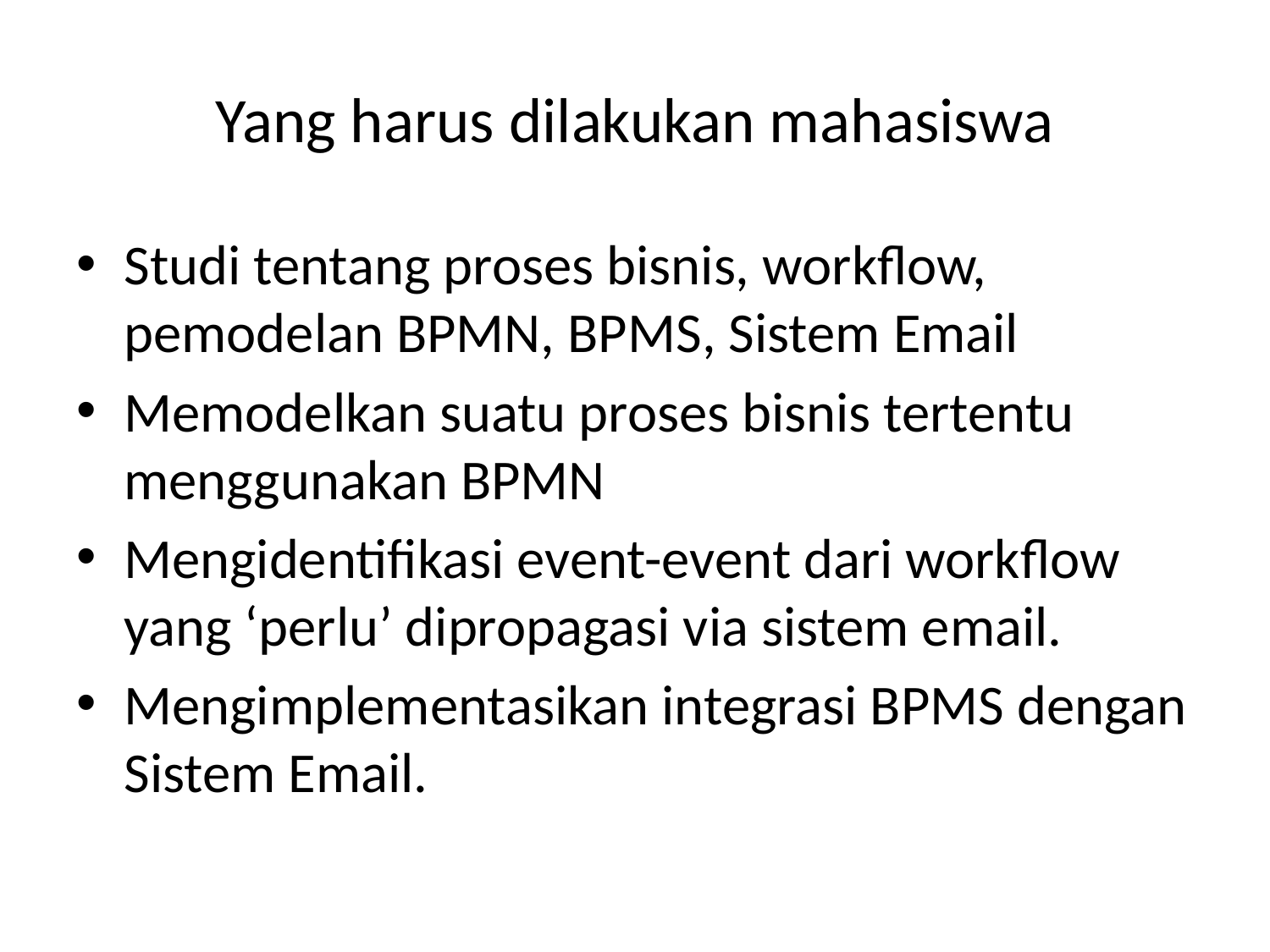

# Yang harus dilakukan mahasiswa
Studi tentang proses bisnis, workflow, pemodelan BPMN, BPMS, Sistem Email
Memodelkan suatu proses bisnis tertentu menggunakan BPMN
Mengidentifikasi event-event dari workflow yang ‘perlu’ dipropagasi via sistem email.
Mengimplementasikan integrasi BPMS dengan Sistem Email.